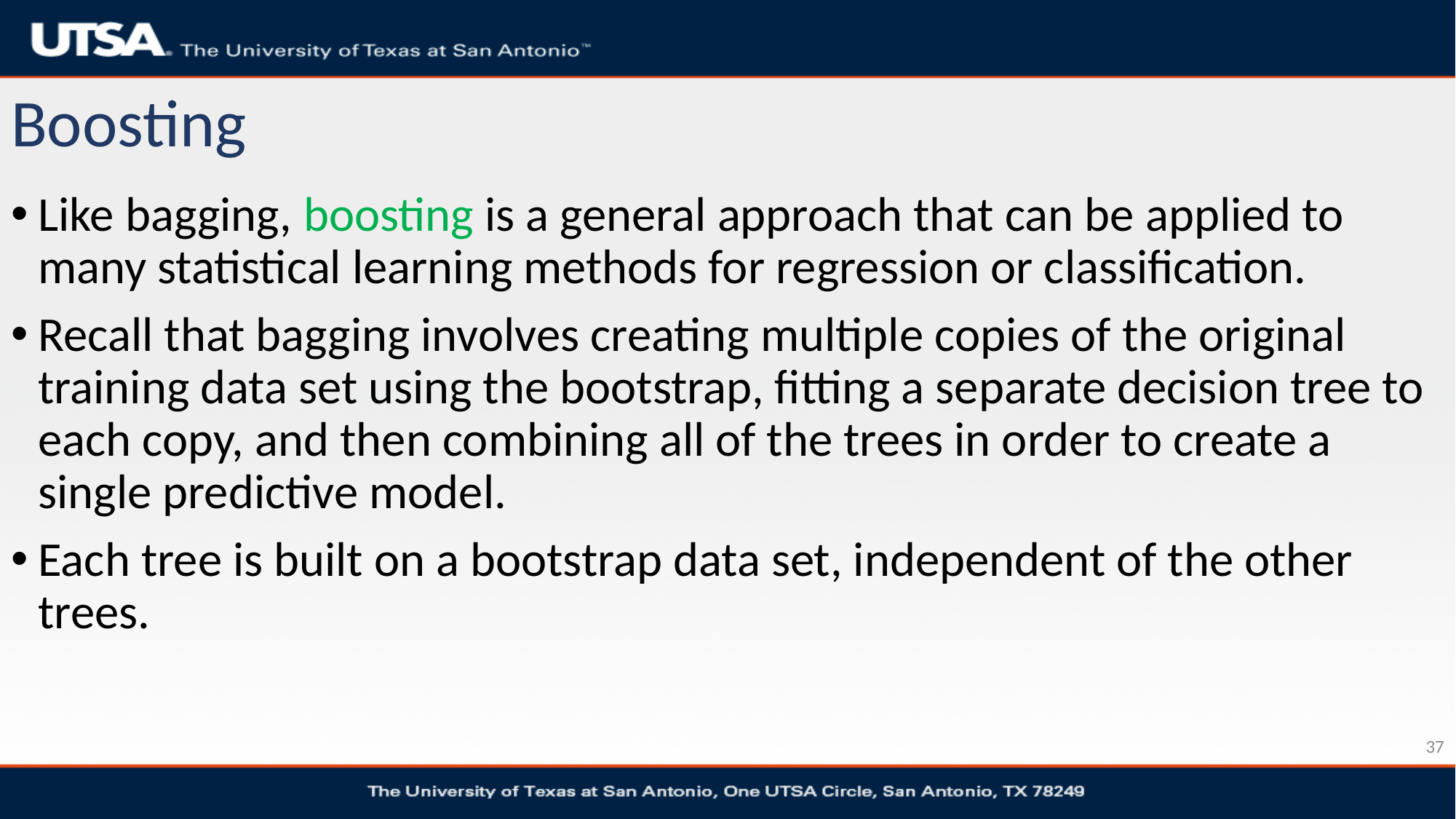

# Boosting
Like bagging, boosting is a general approach that can be applied to many statistical learning methods for regression or classification.
Recall that bagging involves creating multiple copies of the original training data set using the bootstrap, fitting a separate decision tree to each copy, and then combining all of the trees in order to create a single predictive model.
Each tree is built on a bootstrap data set, independent of the other trees.
37